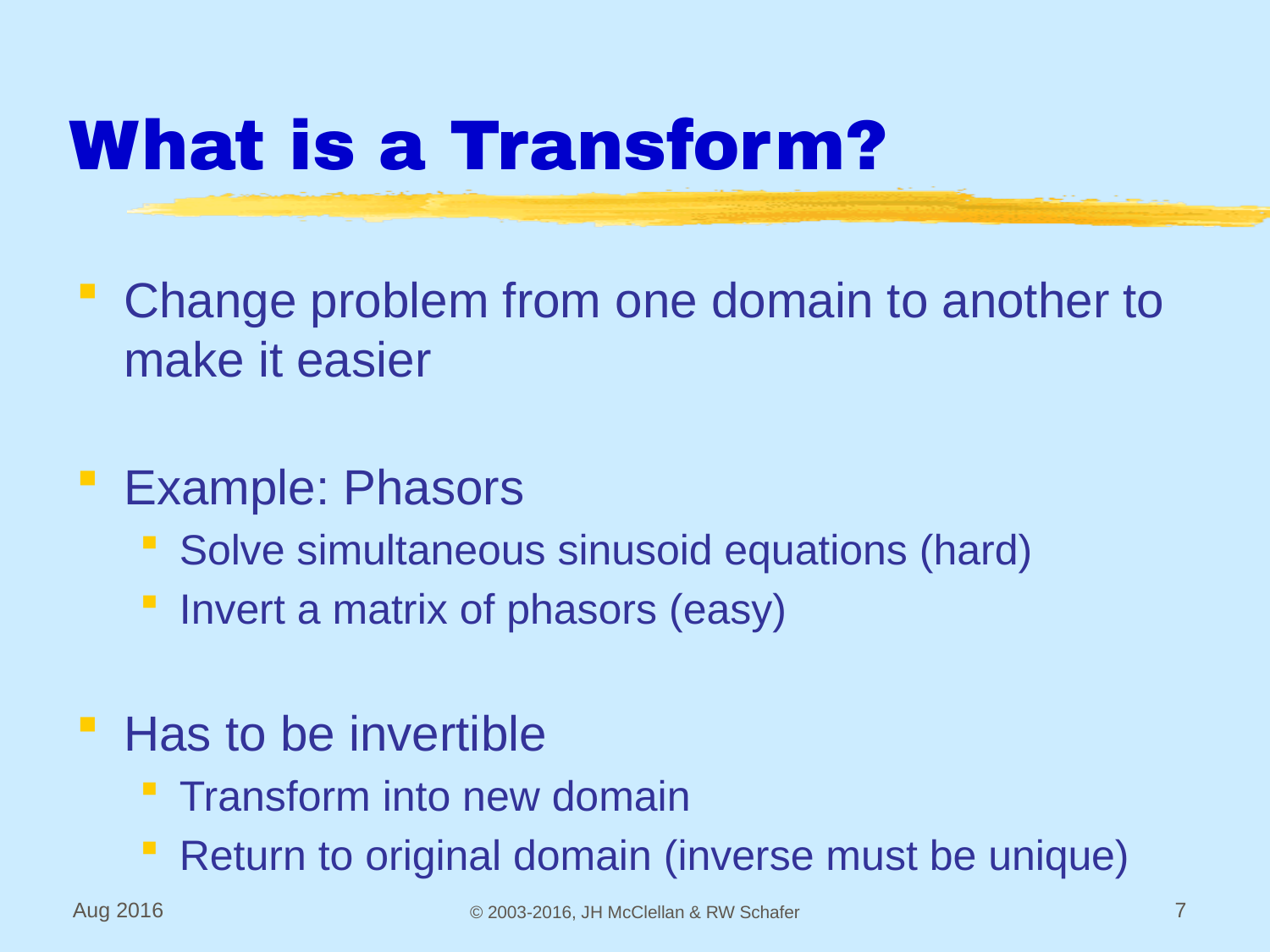

# What is a Transform?
Change problem from one domain to another to make it easier

Example: Phasors
Solve simultaneous sinusoid equations (hard)
Invert a matrix of phasors (easy)

Has to be invertible
Transform into new domain
Return to original domain (inverse must be unique)
Aug 2016
© 2003-2016, JH McClellan & RW Schafer
7